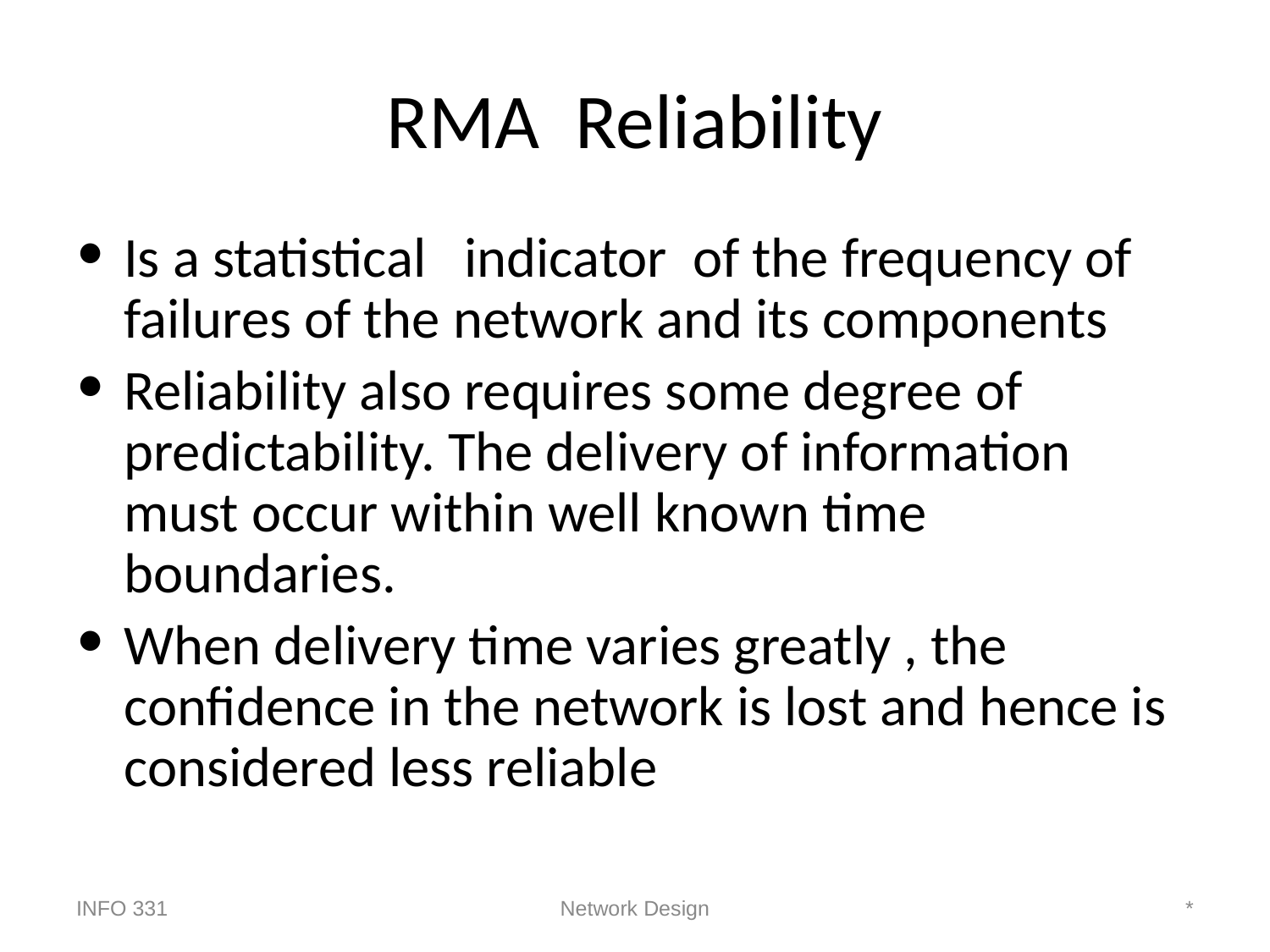

# RMA  Reliability
Is a statistical   indicator  of the frequency of failures of the network and its components
Reliability also requires some degree of predictability. The delivery of information must occur within well known time boundaries.
When delivery time varies greatly , the confidence in the network is lost and hence is considered less reliable
INFO 331
Network Design
*